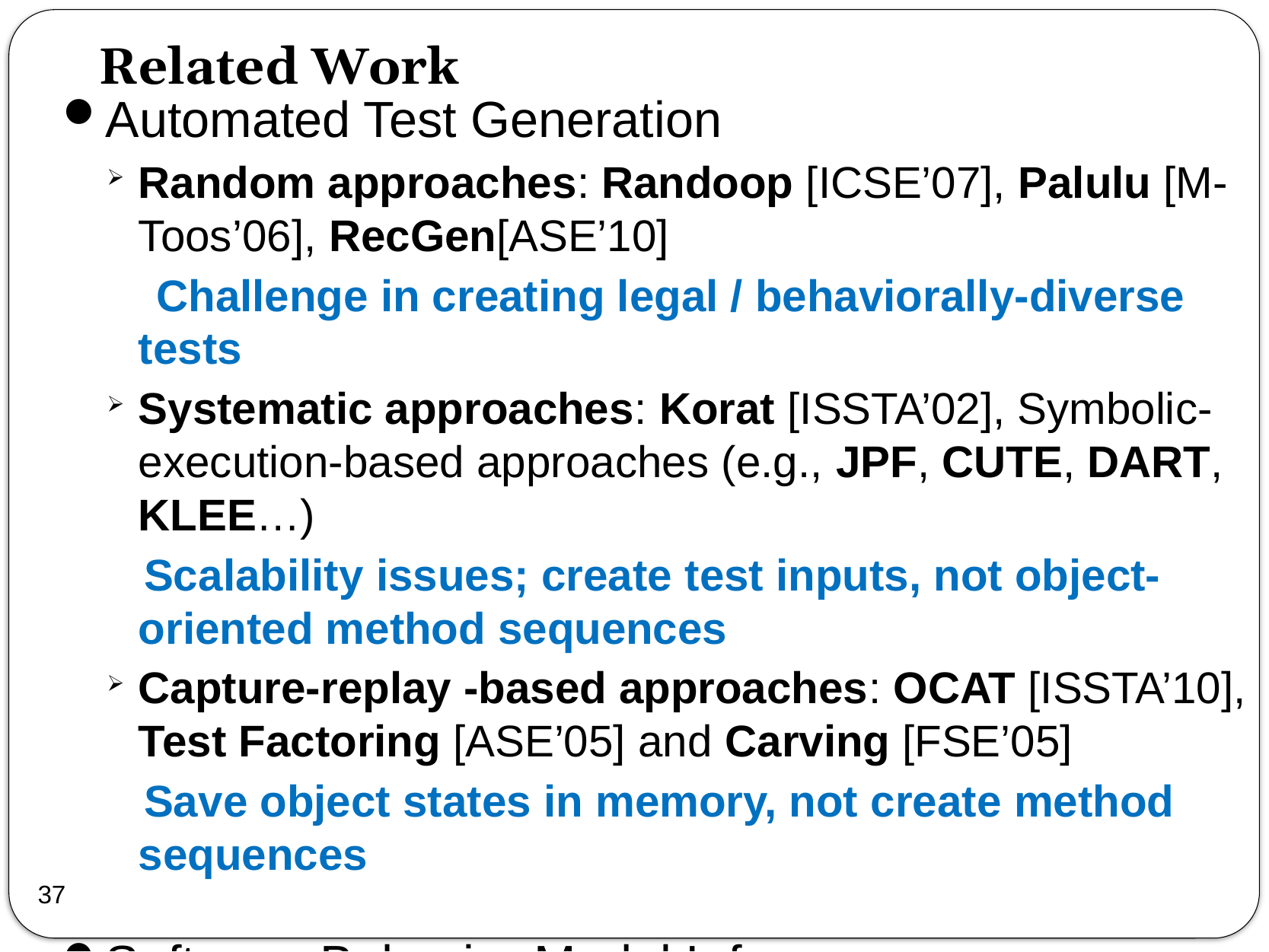

# Related Work
Automated Test Generation
Random approaches: Randoop [ICSE’07], Palulu [M-Toos’06], RecGen[ASE’10]
    Challenge in creating legal / behaviorally-diverse tests
Systematic approaches: Korat [ISSTA’02], Symbolic-execution-based approaches (e.g., JPF, CUTE, DART, KLEE…)
   Scalability issues; create test inputs, not object-oriented method sequences
Capture-replay -based approaches: OCAT [ISSTA’10], Test Factoring [ASE’05] and Carving [FSE’05]
   Save object states in memory, not create method sequences

Software Behavior Model Inference
Daikon [ICSE’99], ADABU [WODA’06], GK-Tail [ICSE’08] …
    For program understanding, not for test generation
37